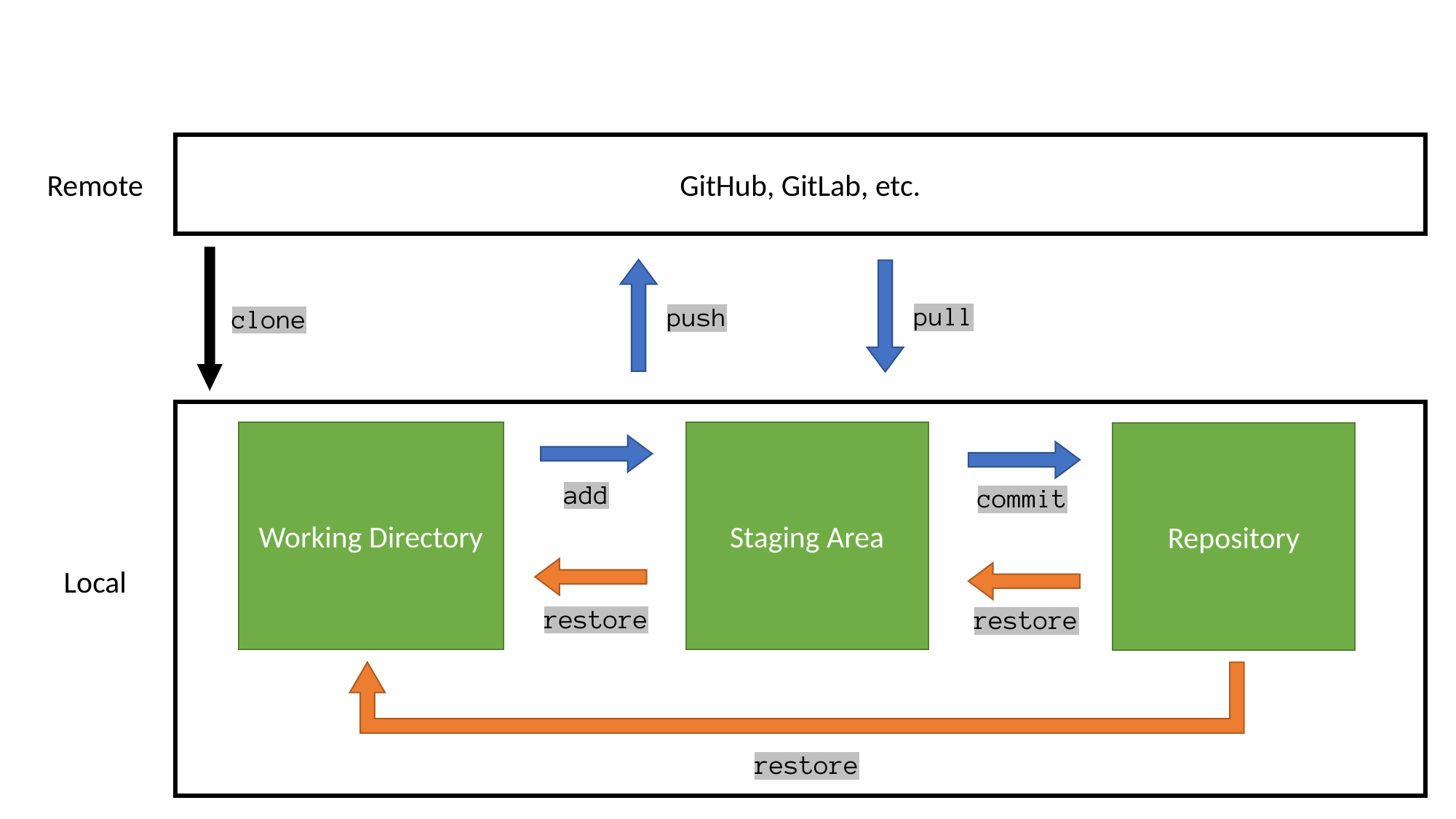

GitHub, GitLab, etc.
Remote
clone

push

pull

Staging Area
Working Directory
Repository

add

commit
Local

restore

restore

restore